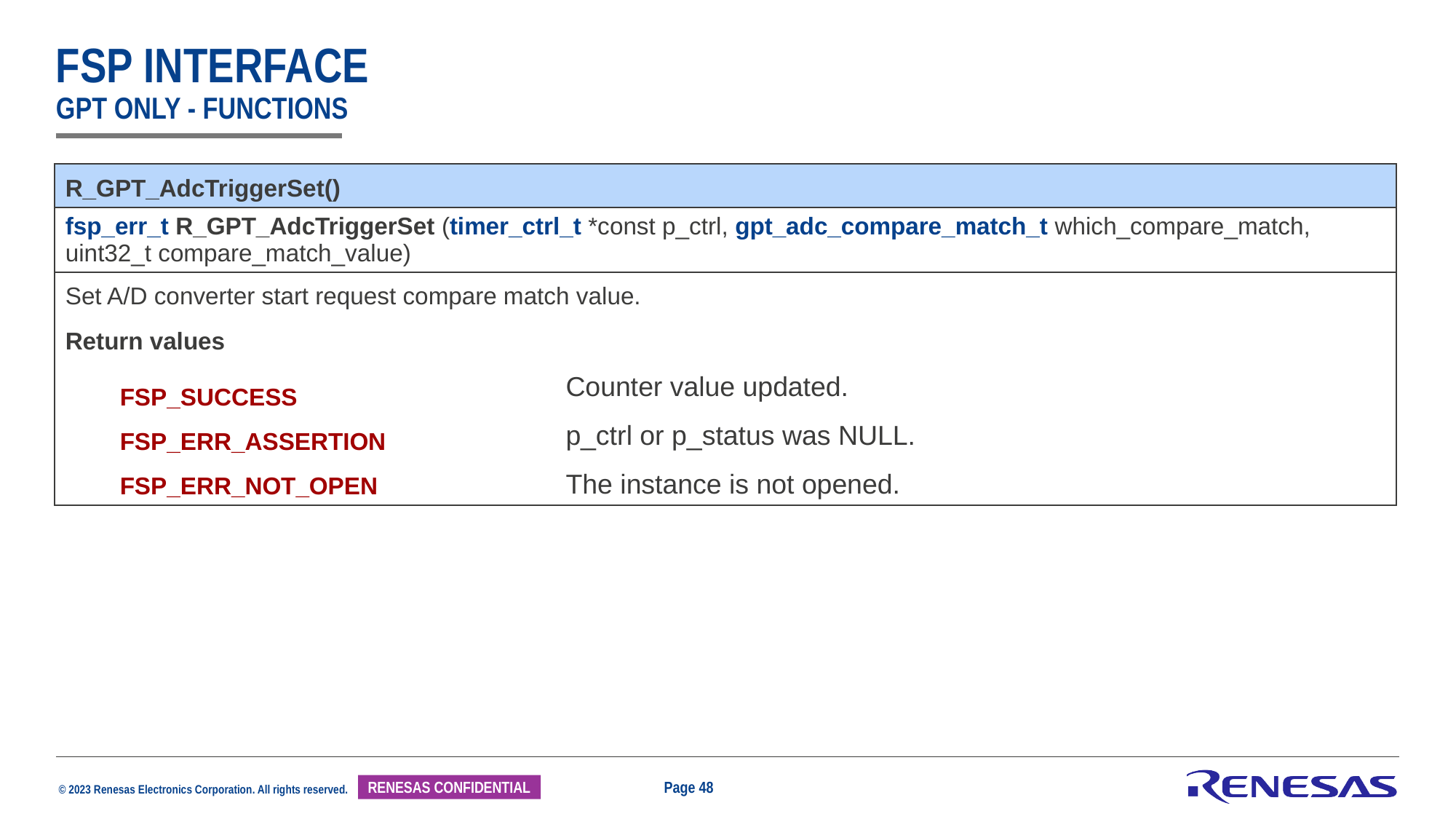

# Fsp interface Gpt only - functions
| R\_GPT\_AdcTriggerSet() |  |
| --- | --- |
| fsp\_err\_t R\_GPT\_AdcTriggerSet (timer\_ctrl\_t \*const p\_ctrl, gpt\_adc\_compare\_match\_t which\_compare\_match, uint32\_t compare\_match\_value) |  |
| Set A/D converter start request compare match value. Return values |  |
| FSP\_SUCCESS FSP\_ERR\_ASSERTION FSP\_ERR\_NOT\_OPEN | Counter value updated. p\_ctrl or p\_status was NULL. The instance is not opened. |